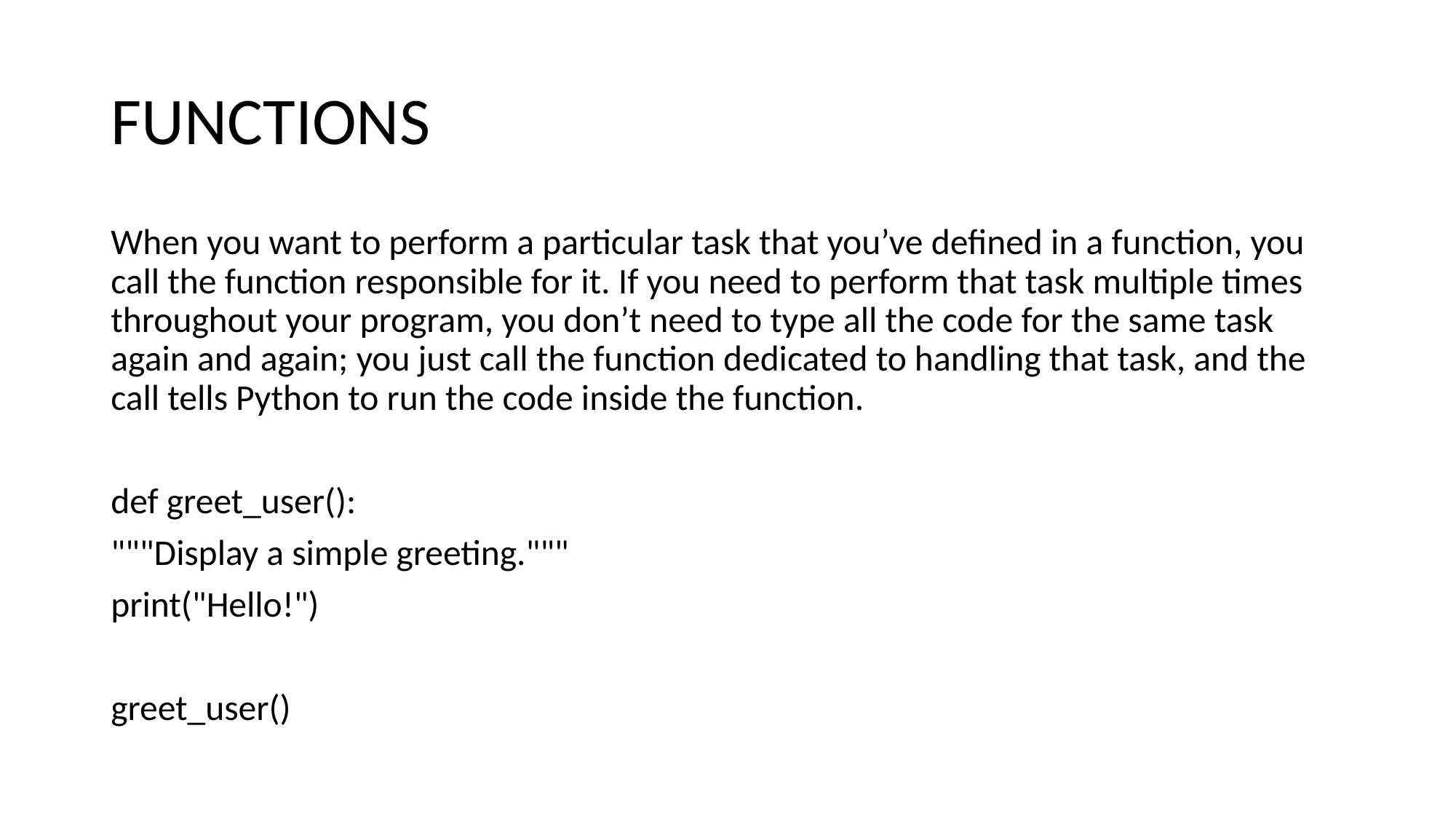

# FUNCTIONS
When you want to perform a particular task that you’ve defined in a function, you call the function responsible for it. If you need to perform that task multiple times throughout your program, you don’t need to type all the code for the same task again and again; you just call the function dedicated to handling that task, and the call tells Python to run the code inside the function.

def greet_user():
"""Display a simple greeting."""
print("Hello!")

greet_user()